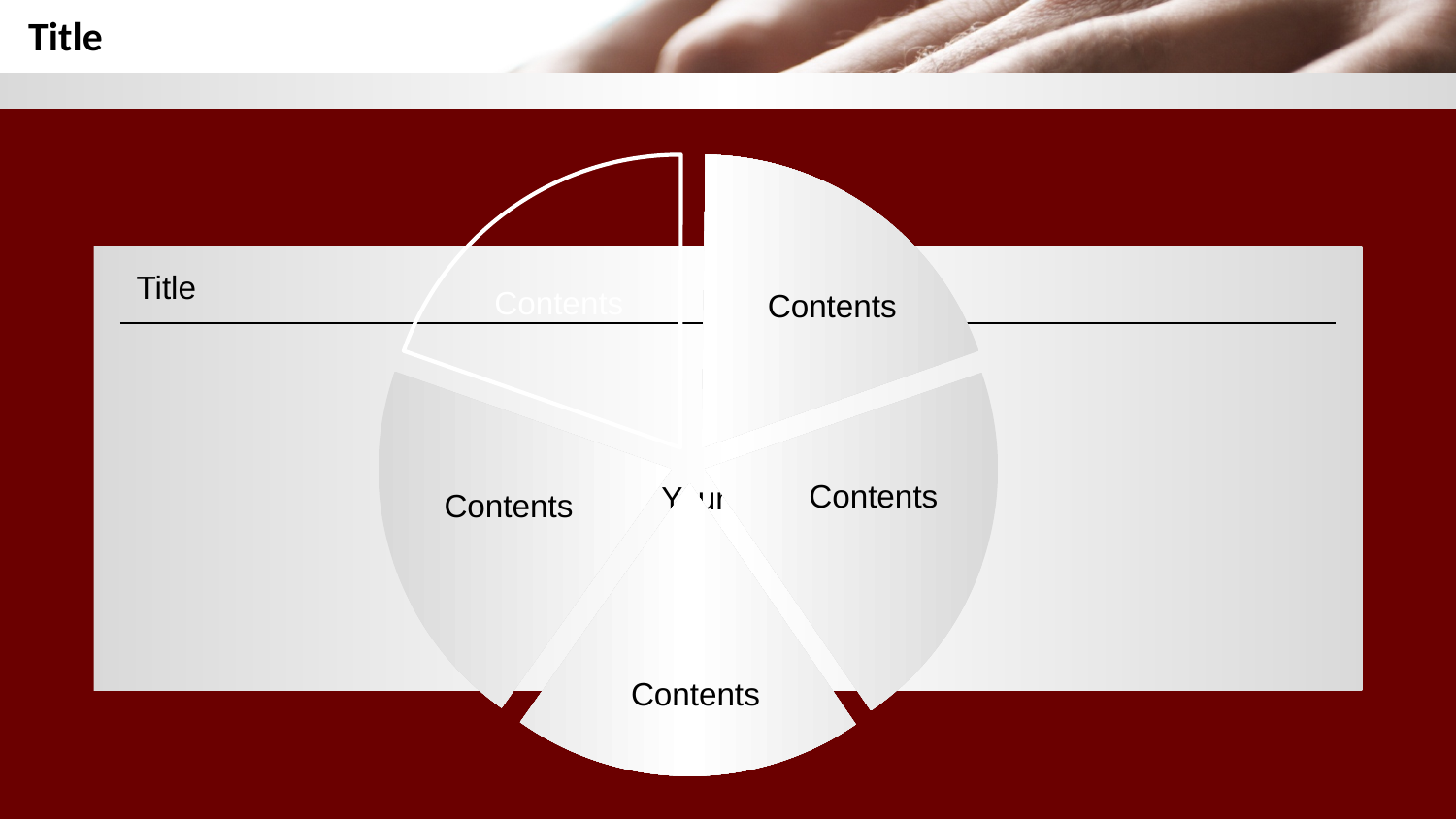

Title

Title
Your Text
Contents
Contents
Contents
Contents
Contents